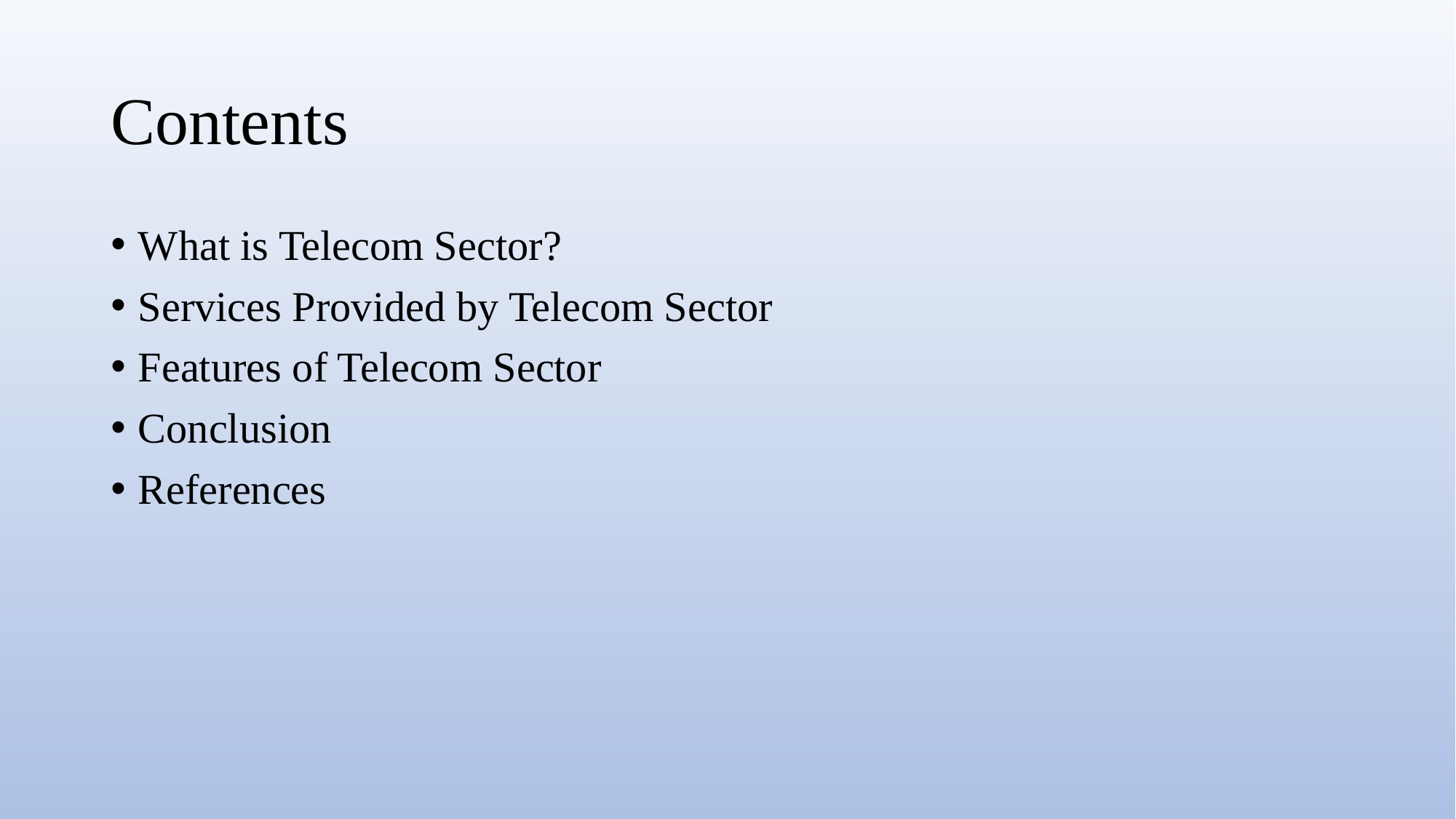

# Contents
What is Telecom Sector?
Services Provided by Telecom Sector
Features of Telecom Sector
Conclusion
References